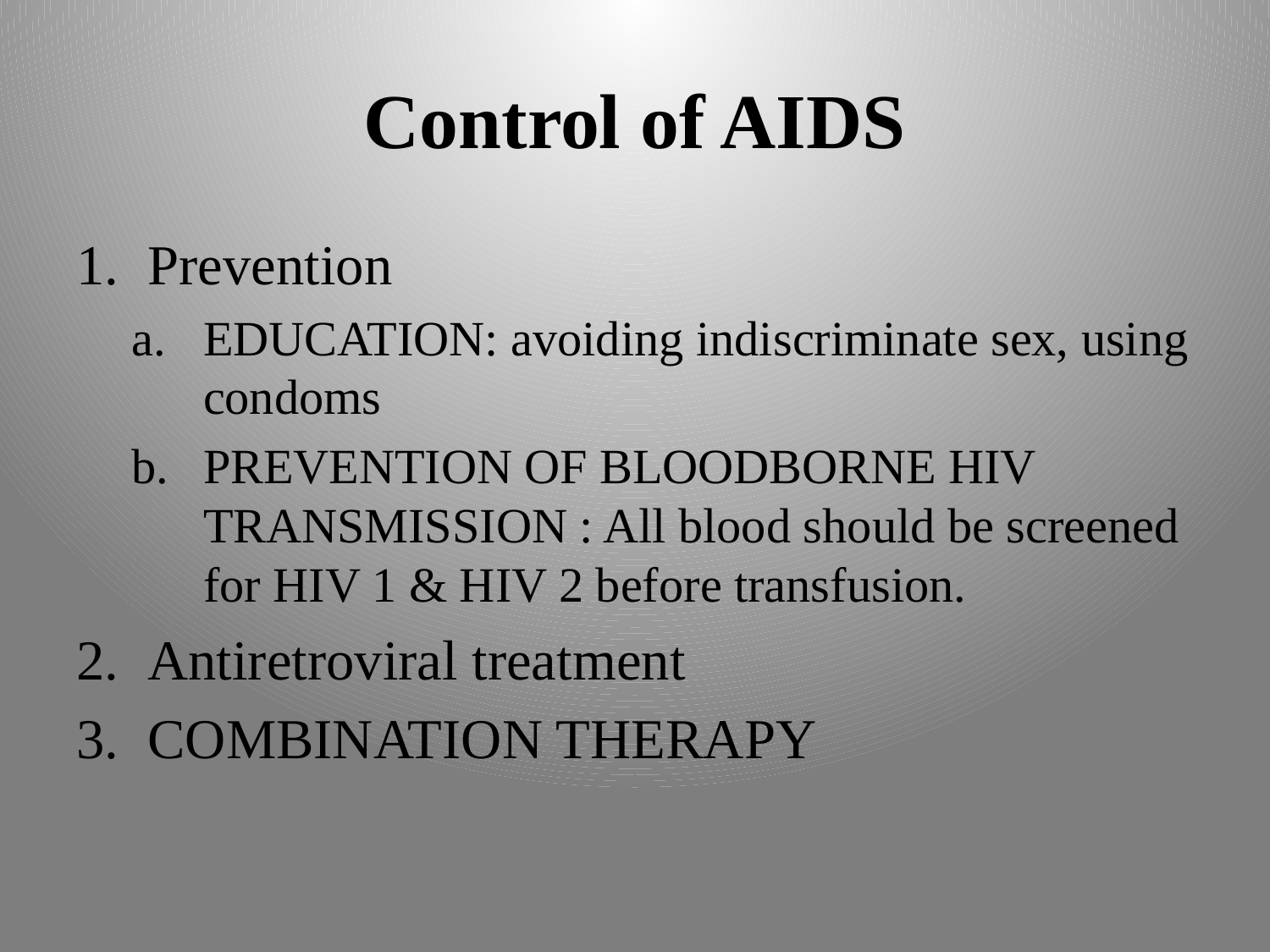

# Control of AIDS
Prevention
EDUCATION: avoiding indiscriminate sex, using condoms
PREVENTION OF BLOODBORNE HIV TRANSMISSION : All blood should be screened for HIV 1 & HIV 2 before transfusion.
Antiretroviral treatment
COMBINATION THERAPY